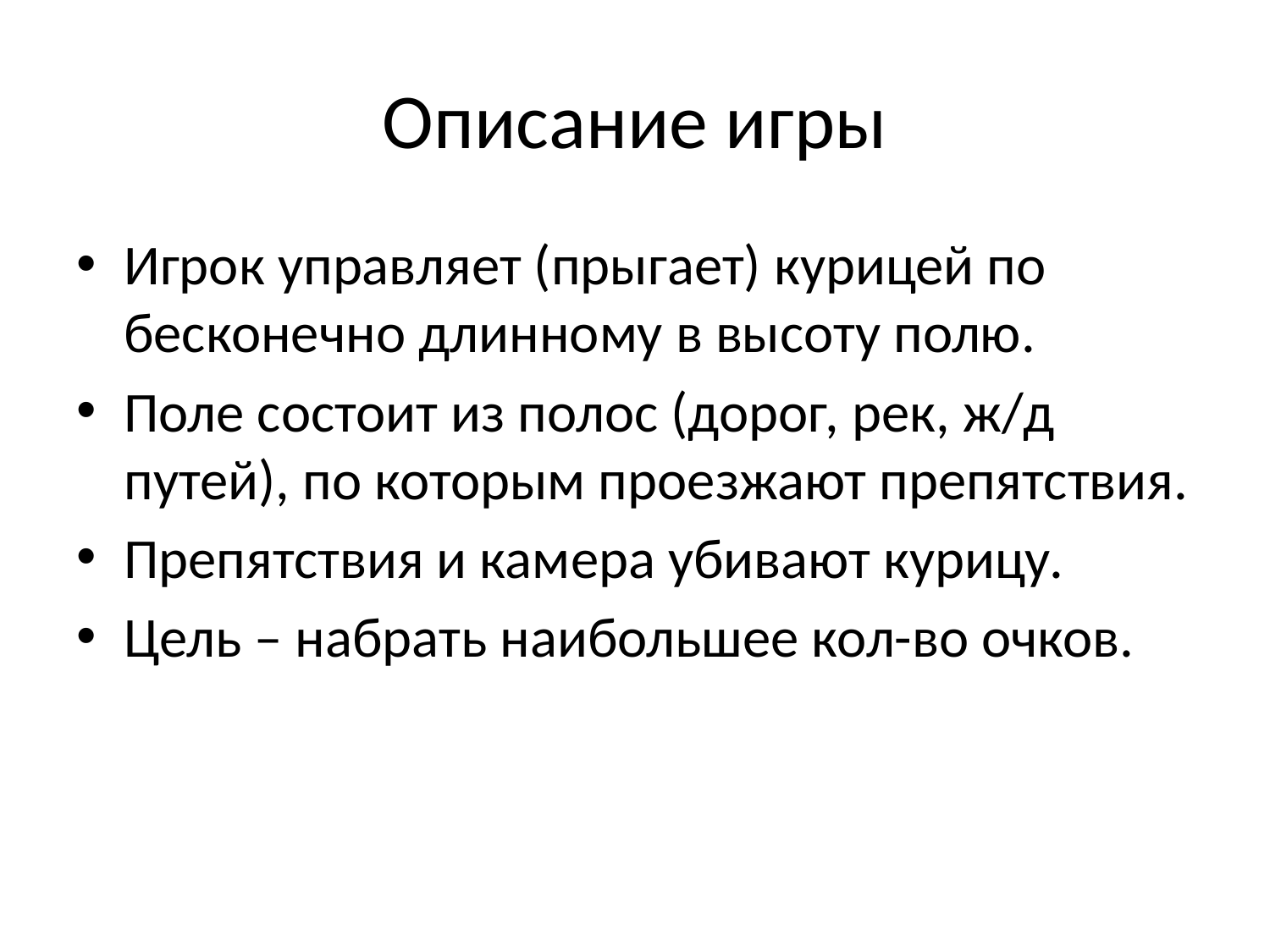

# Описание игры
Игрок управляет (прыгает) курицей по бесконечно длинному в высоту полю.
Поле состоит из полос (дорог, рек, ж/д путей), по которым проезжают препятствия.
Препятствия и камера убивают курицу.
Цель – набрать наибольшее кол-во очков.